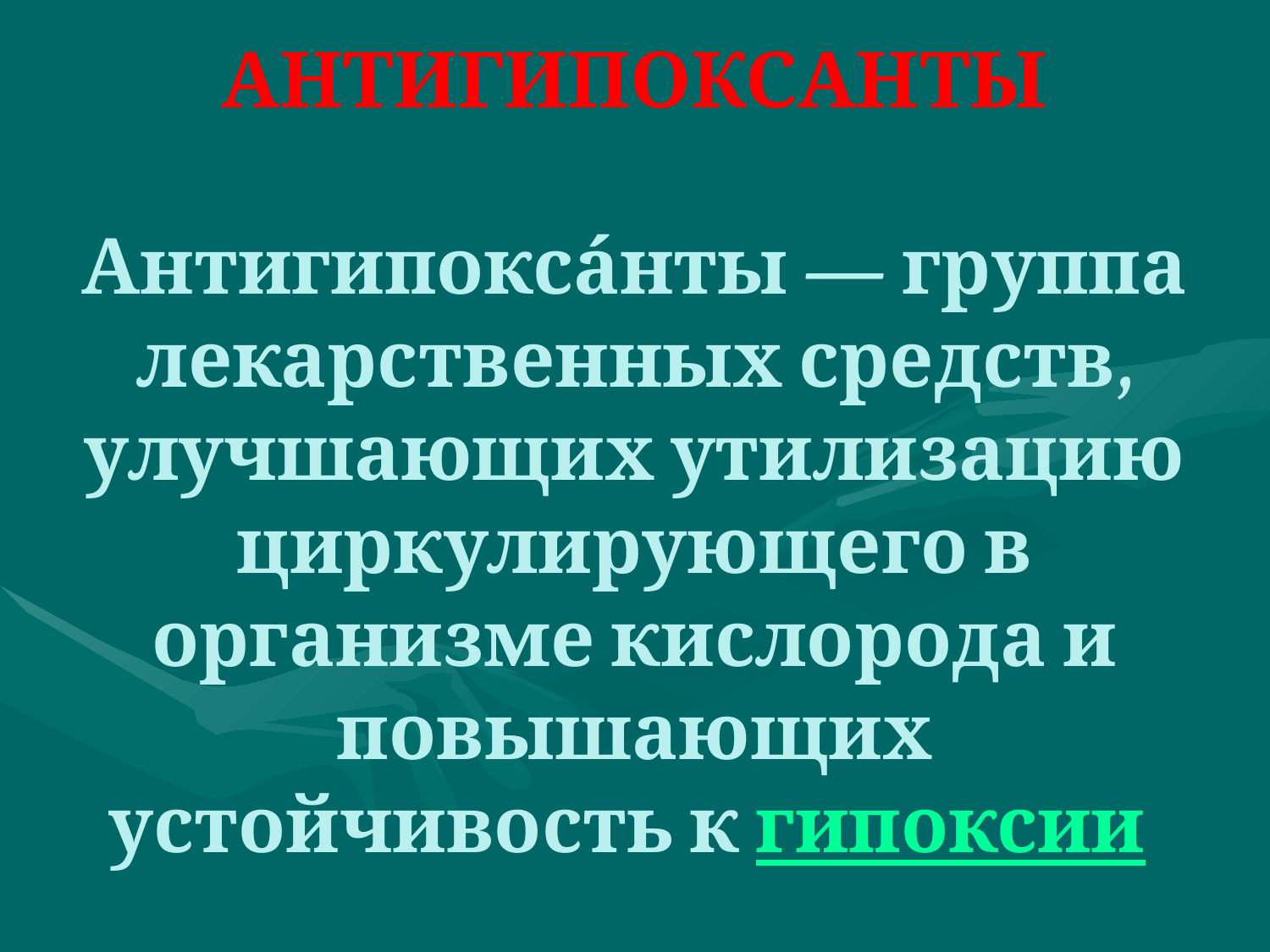

# АНТИГИПОКСАНТЫ Антигипокса́нты — группа лекарственных средств, улучшающих утилизацию циркулирующего в организме кислорода и повышающих устойчивость к гипоксии